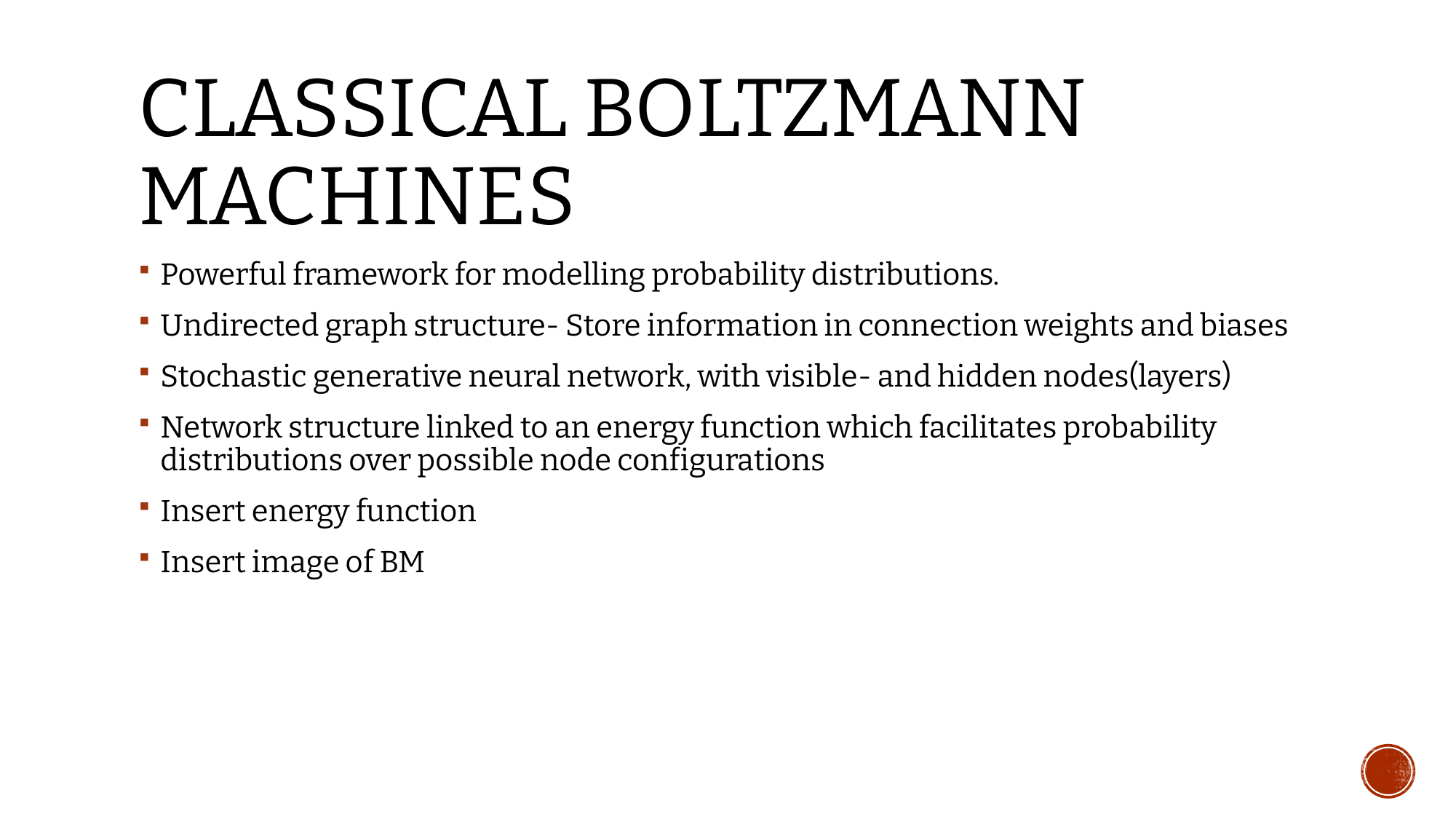

# Classical Boltzmann machines
Powerful framework for modelling probability distributions.
Undirected graph structure- Store information in connection weights and biases
Stochastic generative neural network, with visible- and hidden nodes(layers)
Network structure linked to an energy function which facilitates probability distributions over possible node configurations
Insert energy function
Insert image of BM